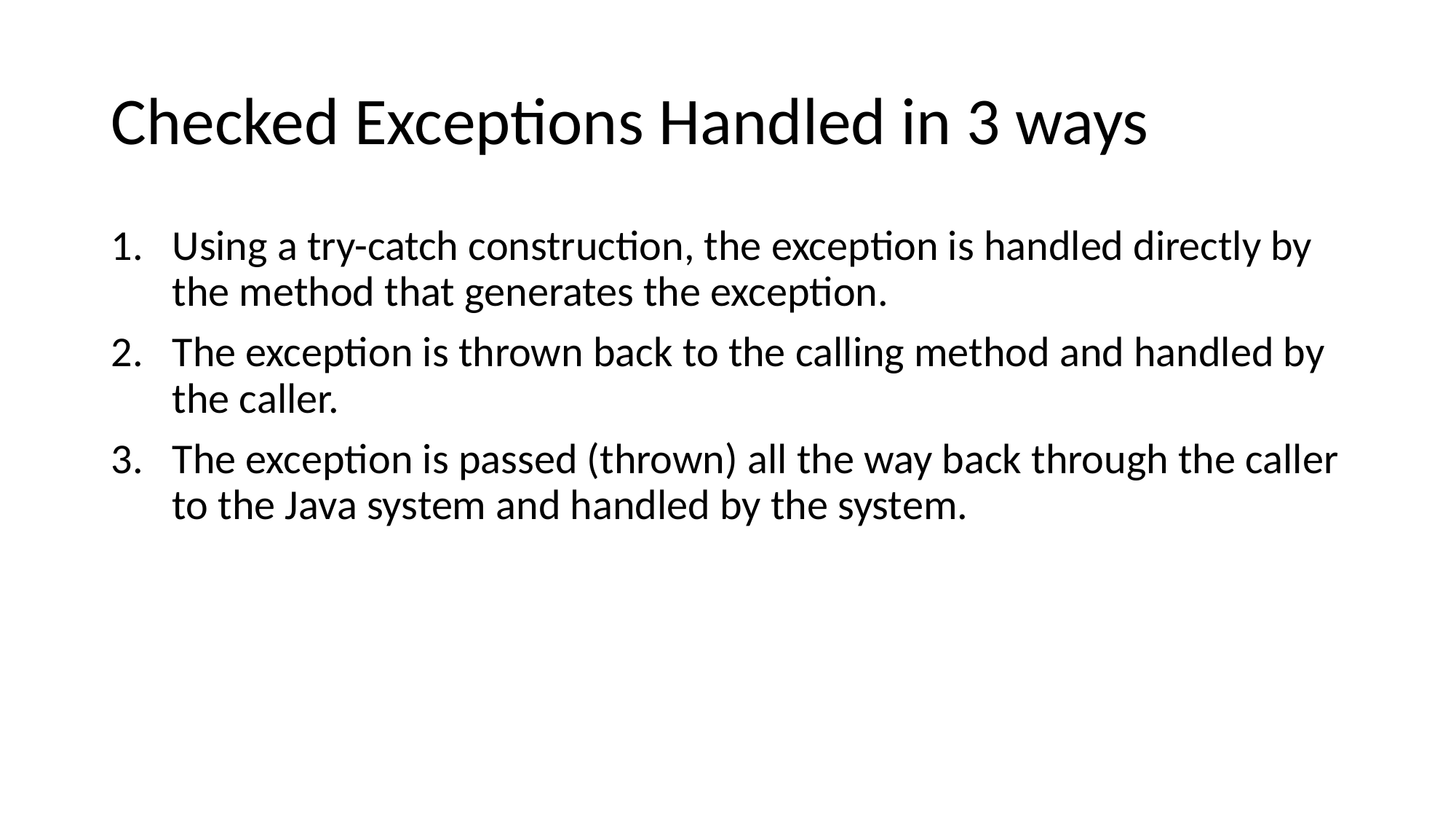

# Checked Exceptions Handled in 3 ways
Using a try-catch construction, the exception is handled directly by the method that generates the exception.
The exception is thrown back to the calling method and handled by the caller.
The exception is passed (thrown) all the way back through the caller to the Java system and handled by the system.